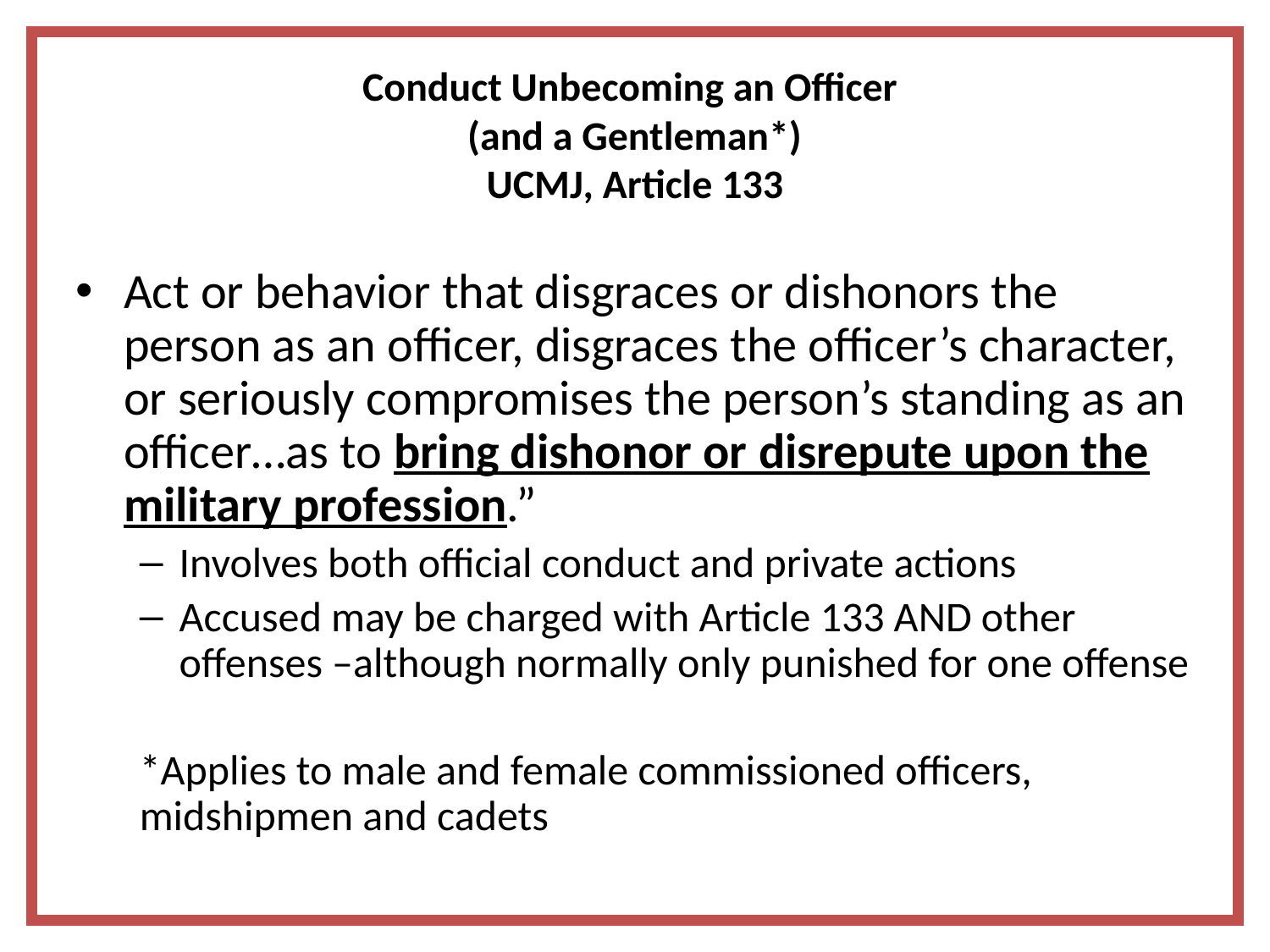

Conduct Unbecoming an Officer
(and a Gentleman*)
UCMJ, Article 133
Act or behavior that disgraces or dishonors the person as an officer, disgraces the officer’s character, or seriously compromises the person’s standing as an officer…as to bring dishonor or disrepute upon the military profession.”
Involves both official conduct and private actions
Accused may be charged with Article 133 AND other offenses –although normally only punished for one offense

*Applies to male and female commissioned officers, midshipmen and cadets